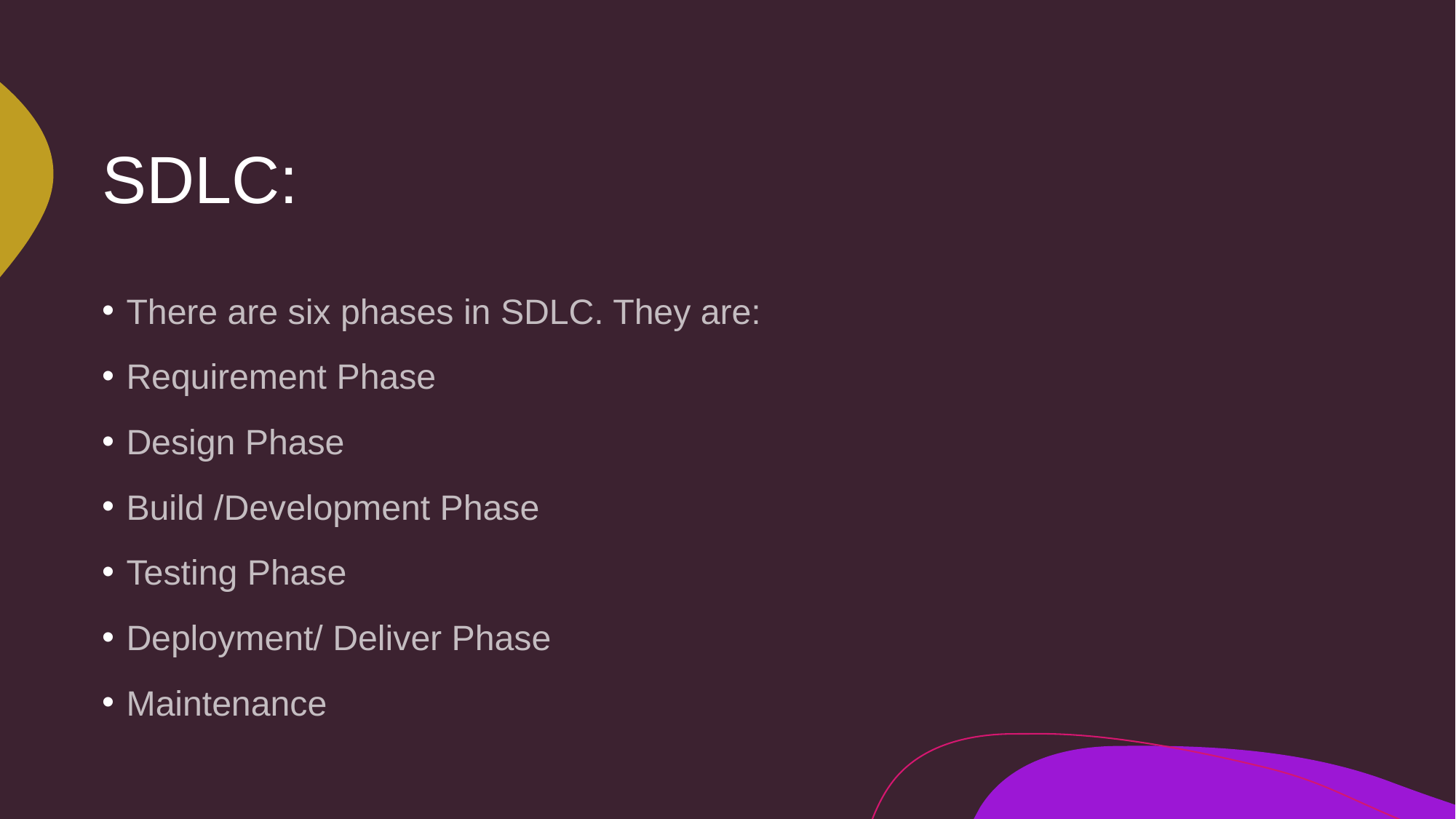

# SDLC:
There are six phases in SDLC. They are:
Requirement Phase
Design Phase
Build /Development Phase
Testing Phase
Deployment/ Deliver Phase
Maintenance